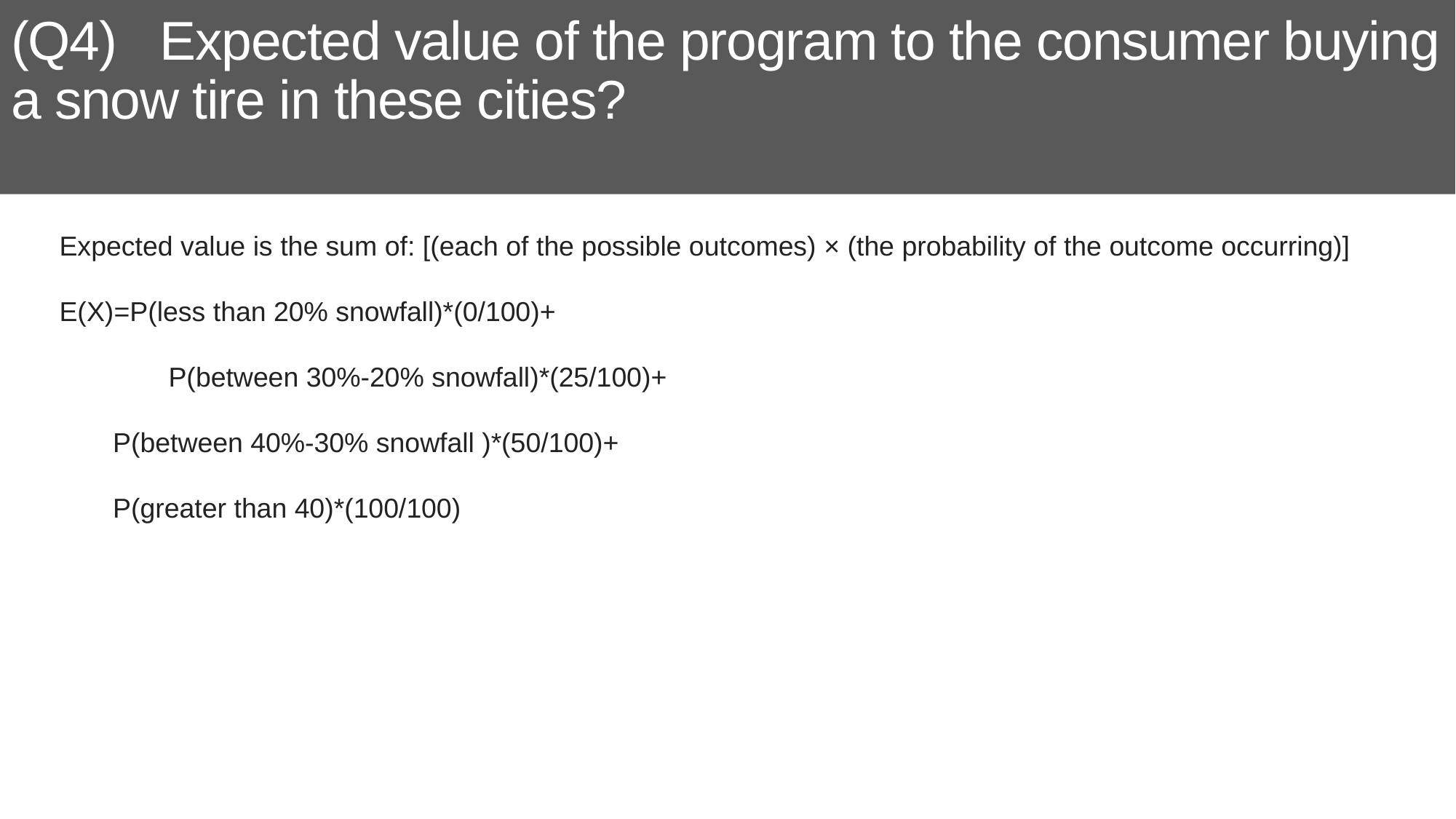

# (Q4)   Expected value of the program to the consumer buying a snow tire in these cities?

Expected value is the sum of: [(each of the possible outcomes) × (the probability of the outcome occurring)]

E(X)=P(less than 20% snowfall)*(0/100)+

	P(between 30%-20% snowfall)*(25/100)+

       P(between 40%-30% snowfall )*(50/100)+

       P(greater than 40)*(100/100)